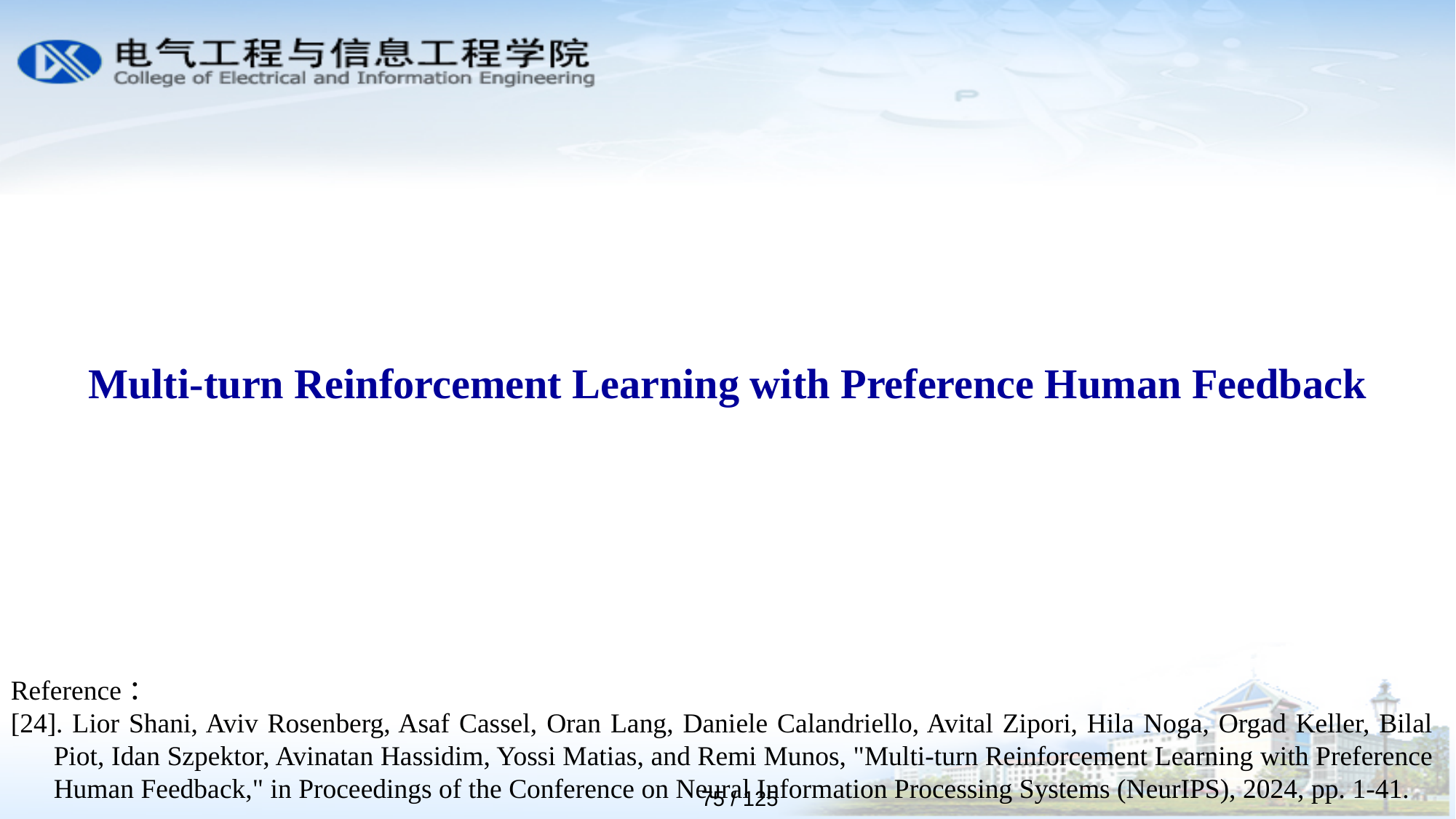

Multi-turn Reinforcement Learning with Preference Human Feedback

Reference：
[24]. Lior Shani, Aviv Rosenberg, Asaf Cassel, Oran Lang, Daniele Calandriello, Avital Zipori, Hila Noga, Orgad Keller, Bilal Piot, Idan Szpektor, Avinatan Hassidim, Yossi Matias, and Remi Munos, "Multi-turn Reinforcement Learning with Preference Human Feedback," in Proceedings of the Conference on Neural Information Processing Systems (NeurIPS), 2024, pp. 1-41.
75 / 125